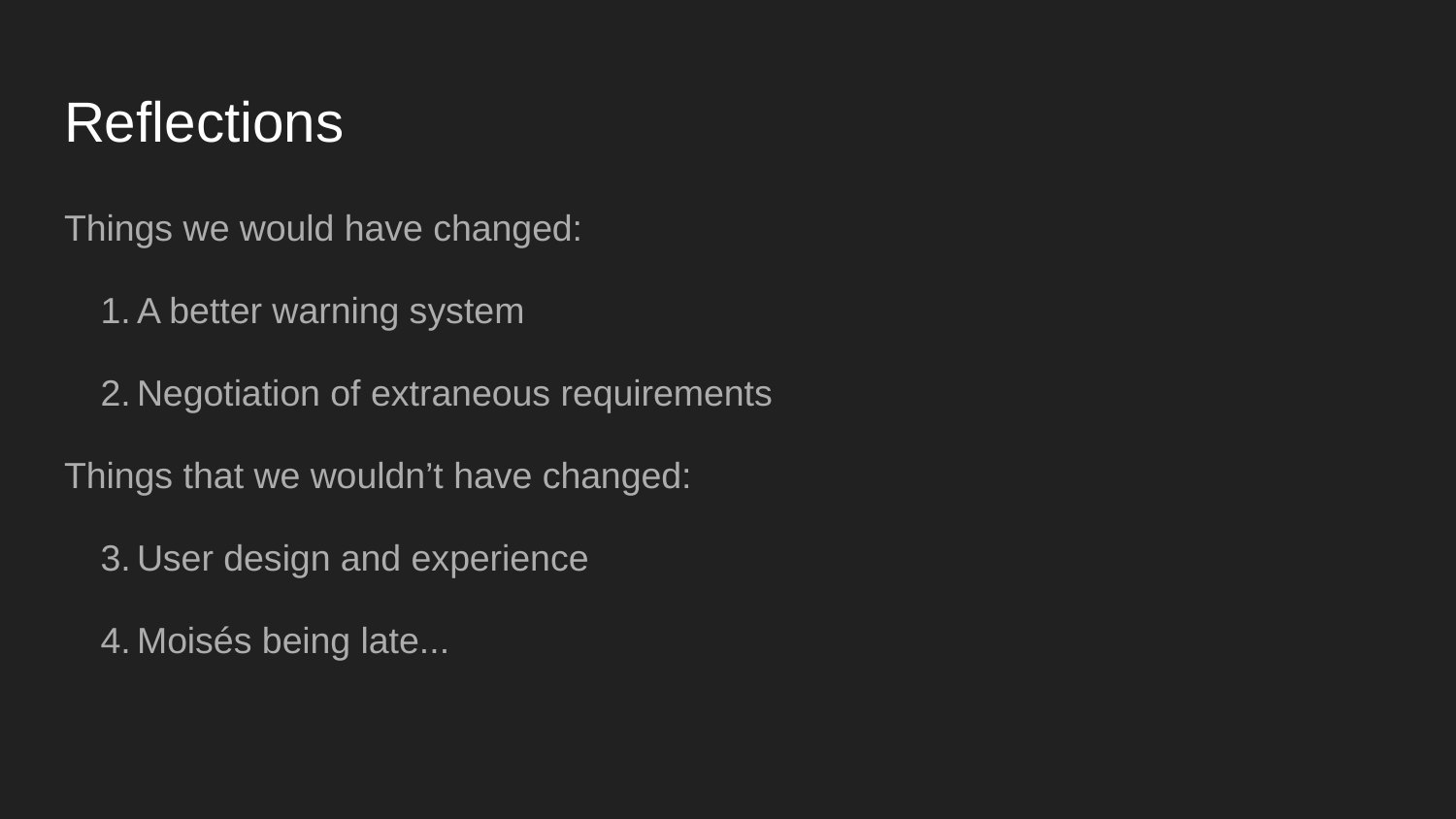

# Reflections
Things we would have changed:
A better warning system
Negotiation of extraneous requirements
Things that we wouldn’t have changed:
User design and experience
Moisés being late...